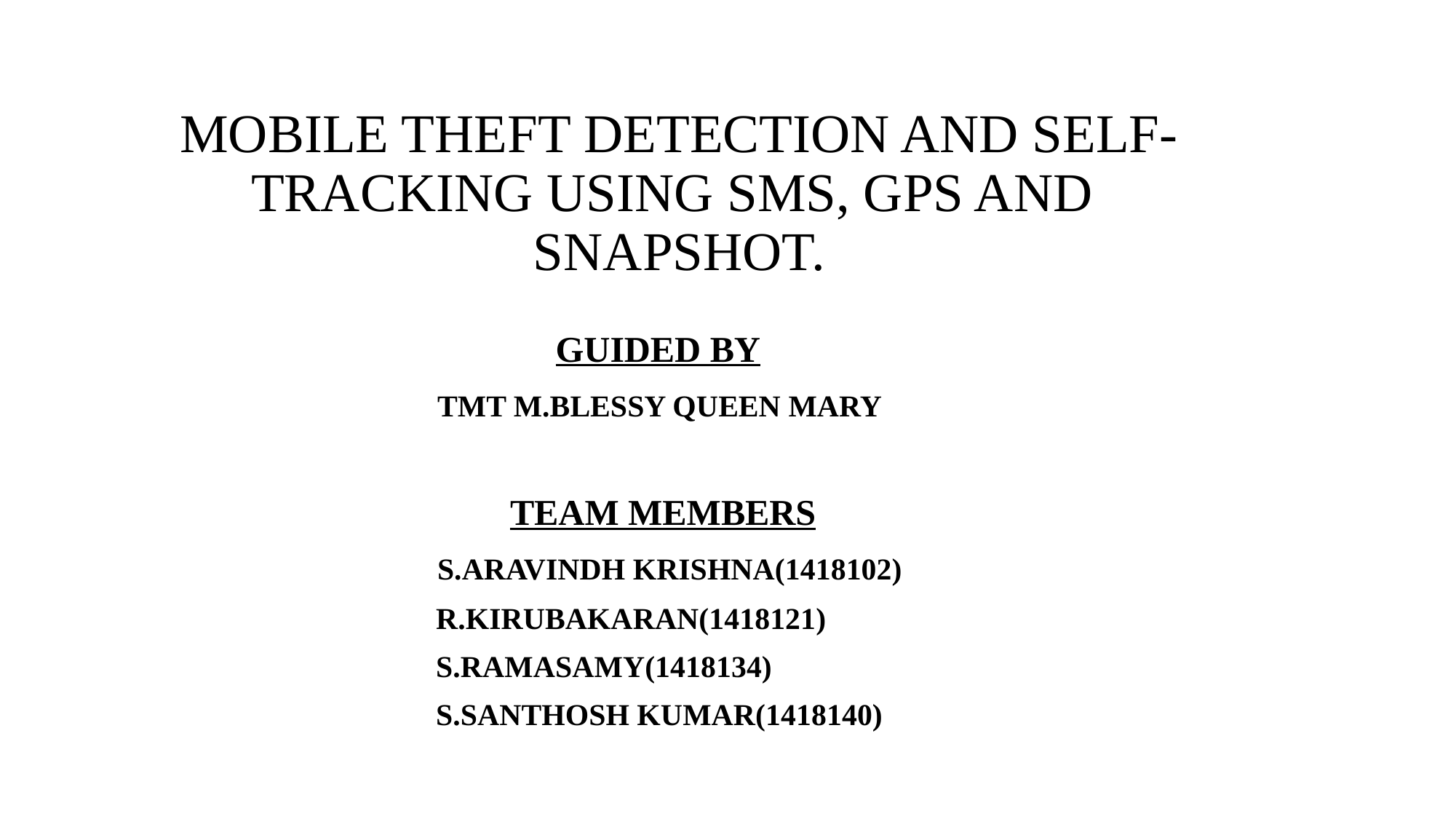

# MOBILE THEFT DETECTION AND SELF-TRACKING USING SMS, GPS AND  SNAPSHOT.

                                                        GUIDED BY
                                           TMT M.BLESSY QUEEN MARY

                                                   TEAM MEMBERS
                                           S.ARAVINDH KRISHNA(1418102)
                                                   R.KIRUBAKARAN(1418121)
                                                   S.RAMASAMY(1418134)
                                                   S.SANTHOSH KUMAR(1418140)